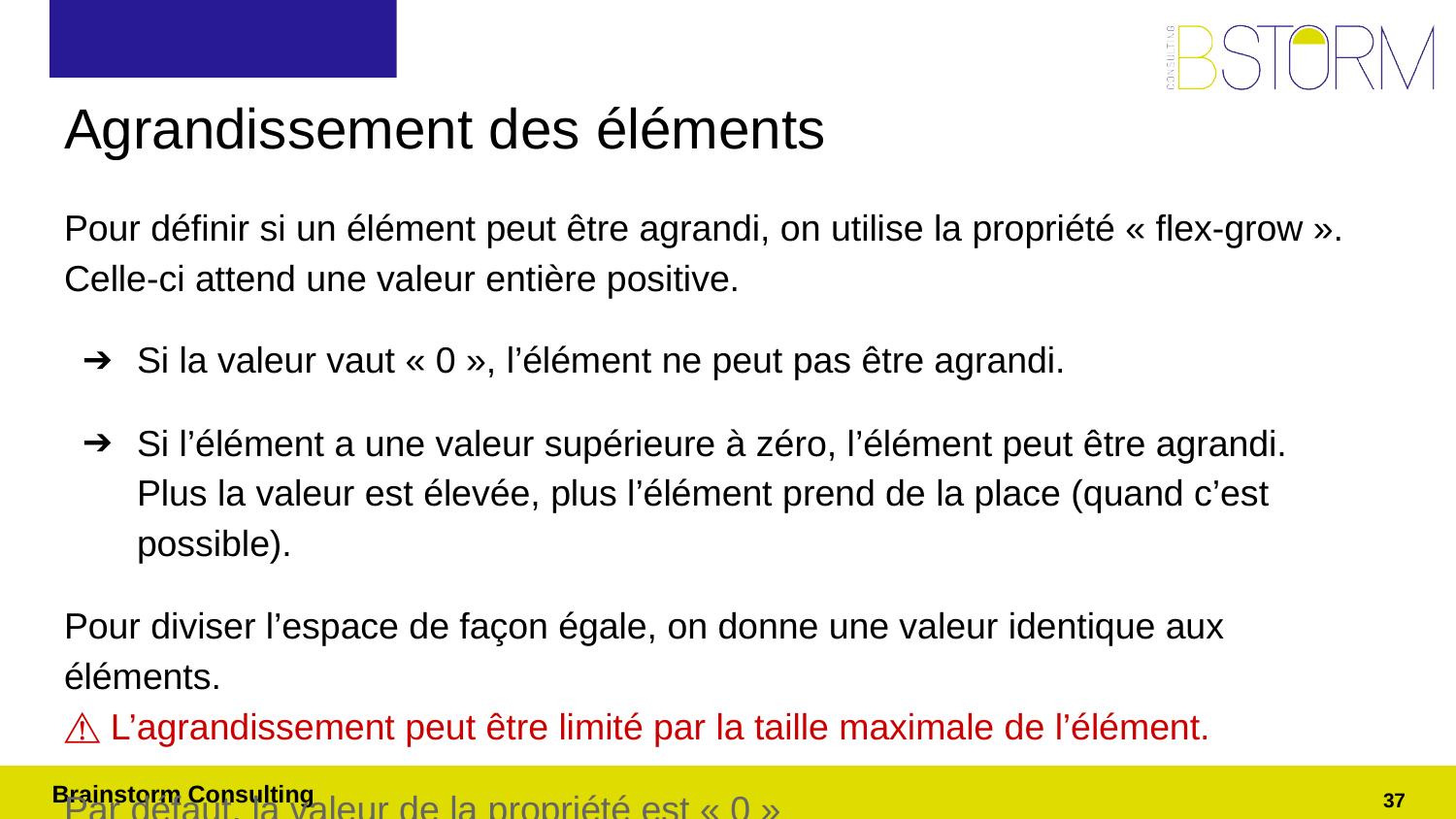

# Agrandissement des éléments
Pour définir si un élément peut être agrandi, on utilise la propriété « flex-grow ».
Celle-ci attend une valeur entière positive.
Si la valeur vaut « 0 », l’élément ne peut pas être agrandi.
Si l’élément a une valeur supérieure à zéro, l’élément peut être agrandi.
Plus la valeur est élevée, plus l’élément prend de la place (quand c’est possible).
Pour diviser l’espace de façon égale, on donne une valeur identique aux éléments.
⚠ L’agrandissement peut être limité par la taille maximale de l’élément.
Par défaut, la valeur de la propriété est « 0 »
37